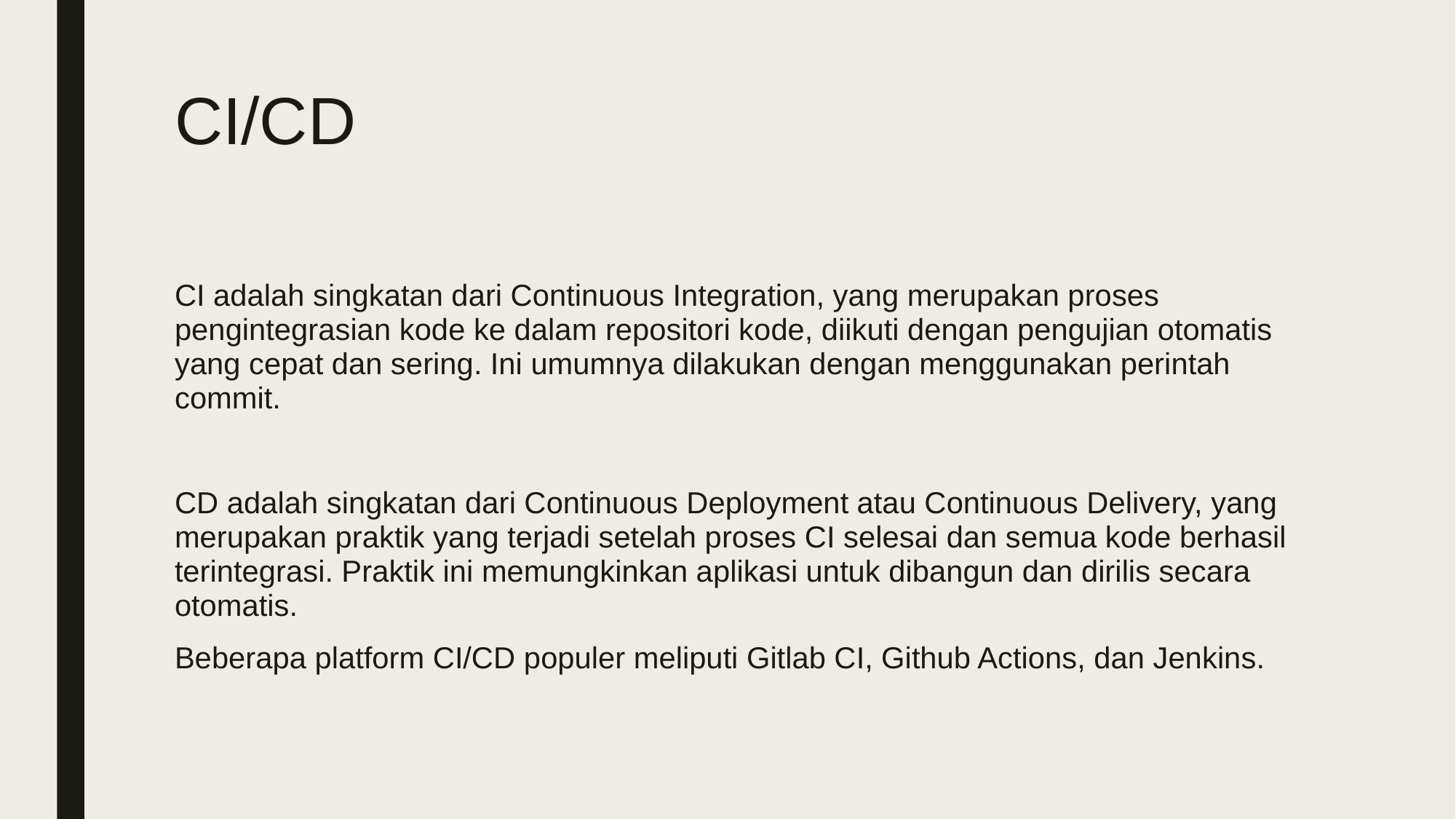

# CI/CD
CI adalah singkatan dari Continuous Integration, yang merupakan proses pengintegrasian kode ke dalam repositori kode, diikuti dengan pengujian otomatis yang cepat dan sering. Ini umumnya dilakukan dengan menggunakan perintah commit.

CD adalah singkatan dari Continuous Deployment atau Continuous Delivery, yang merupakan praktik yang terjadi setelah proses CI selesai dan semua kode berhasil terintegrasi. Praktik ini memungkinkan aplikasi untuk dibangun dan dirilis secara otomatis.
Beberapa platform CI/CD populer meliputi Gitlab CI, Github Actions, dan Jenkins.